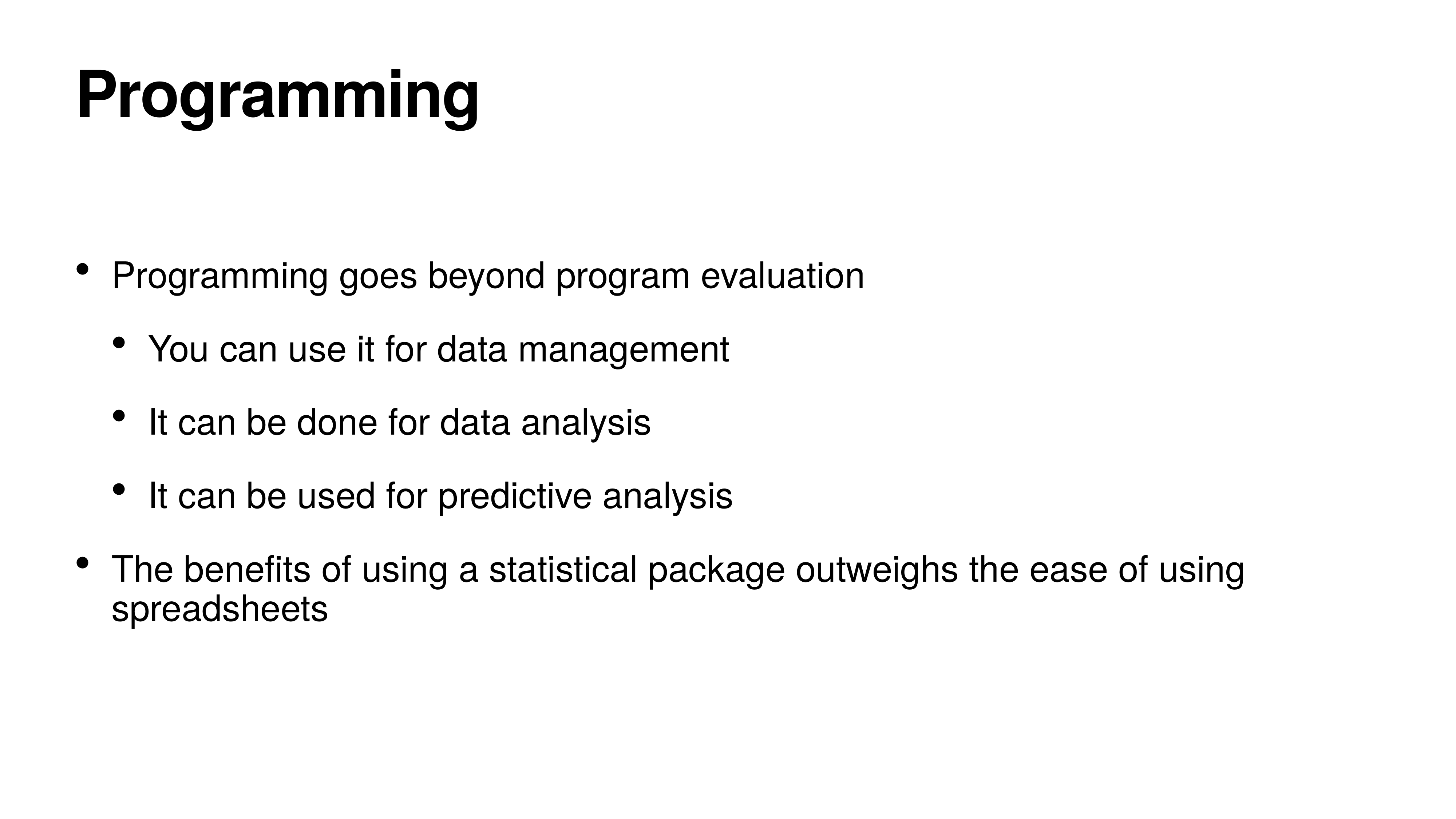

# Programming
Programming goes beyond program evaluation
You can use it for data management
It can be done for data analysis
It can be used for predictive analysis
The benefits of using a statistical package outweighs the ease of using spreadsheets
64